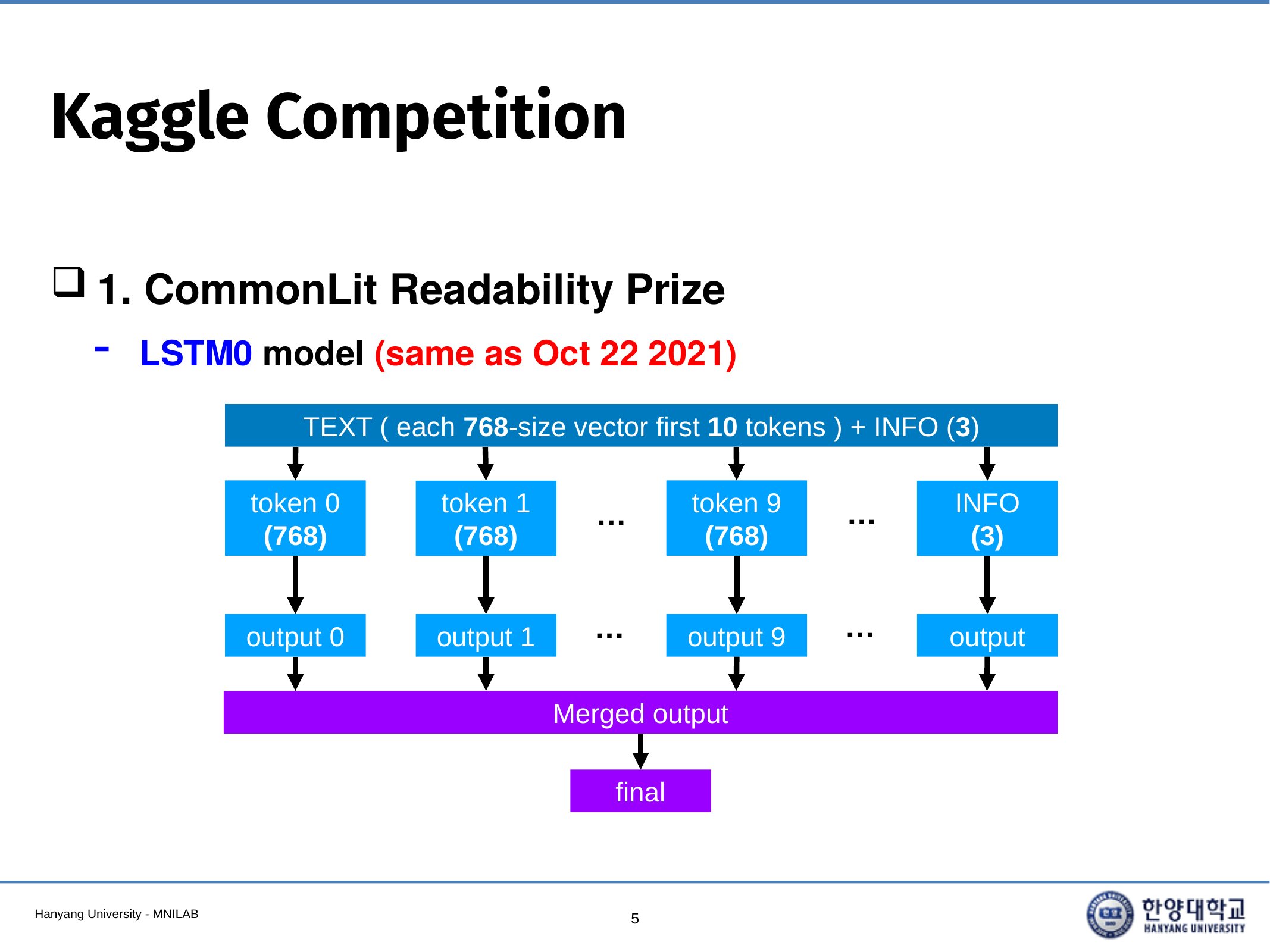

# Kaggle Competition
1. CommonLit Readability Prize
LSTM0 model (same as Oct 22 2021)
TEXT ( each 768-size vector first 10 tokens ) + INFO (3)
token 0
(768)
token 9
(768)
token 1
(768)
INFO
(3)
…
…
…
…
output 0
output 1
output 9
output
Merged output
final
5